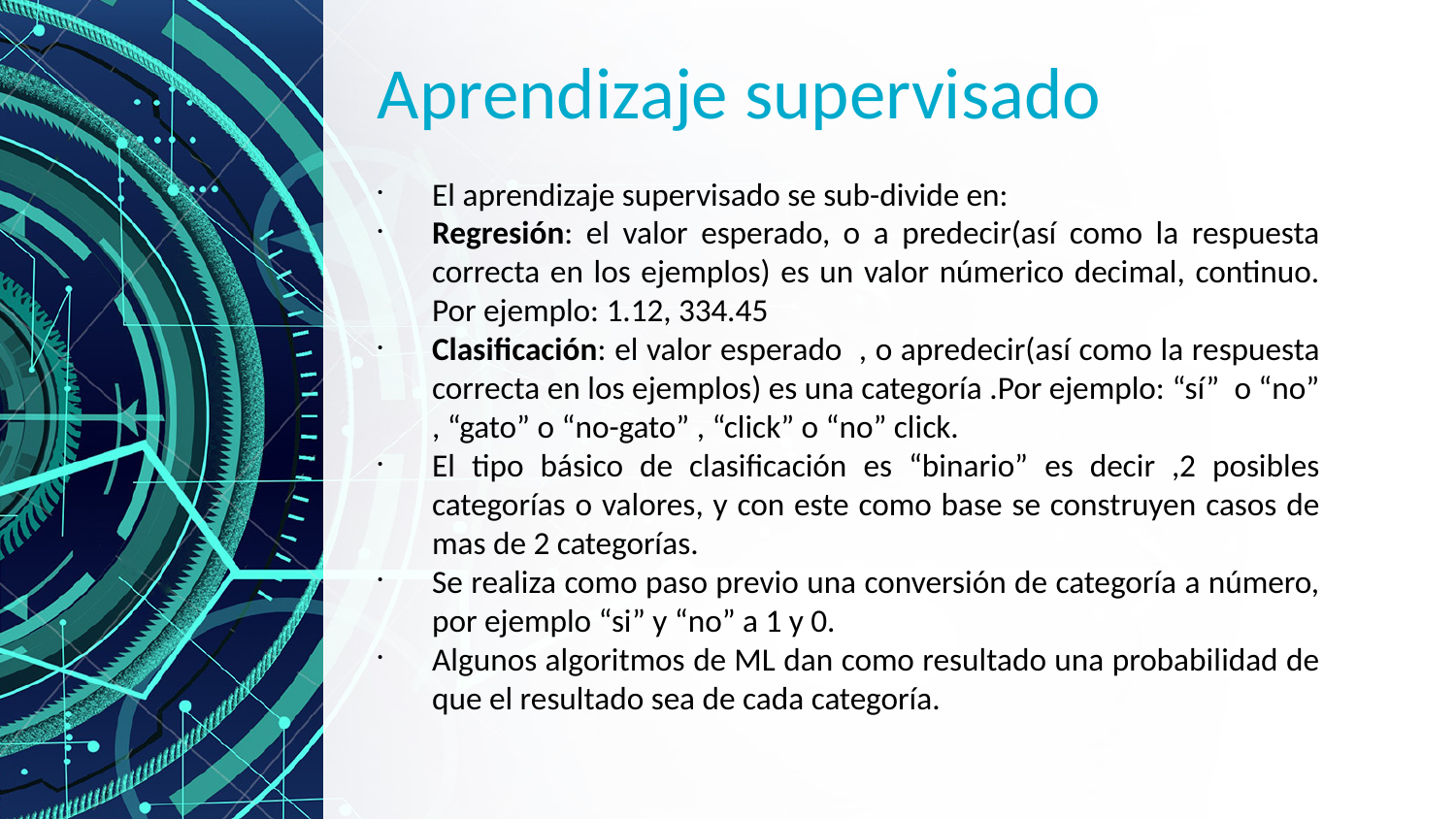

Aprendizaje supervisado
El aprendizaje supervisado se sub-divide en:
Regresión: el valor esperado, o a predecir(así como la respuesta correcta en los ejemplos) es un valor númerico decimal, continuo. Por ejemplo: 1.12, 334.45
Clasificación: el valor esperado  , o apredecir(así como la respuesta correcta en los ejemplos) es una categoría .Por ejemplo: “sí”  o “no” , “gato” o “no-gato” , “click” o “no” click.
El tipo básico de clasificación es “binario” es decir ,2 posibles categorías o valores, y con este como base se construyen casos de mas de 2 categorías.
Se realiza como paso previo una conversión de categoría a número, por ejemplo “si” y “no” a 1 y 0.
Algunos algoritmos de ML dan como resultado una probabilidad de que el resultado sea de cada categoría.